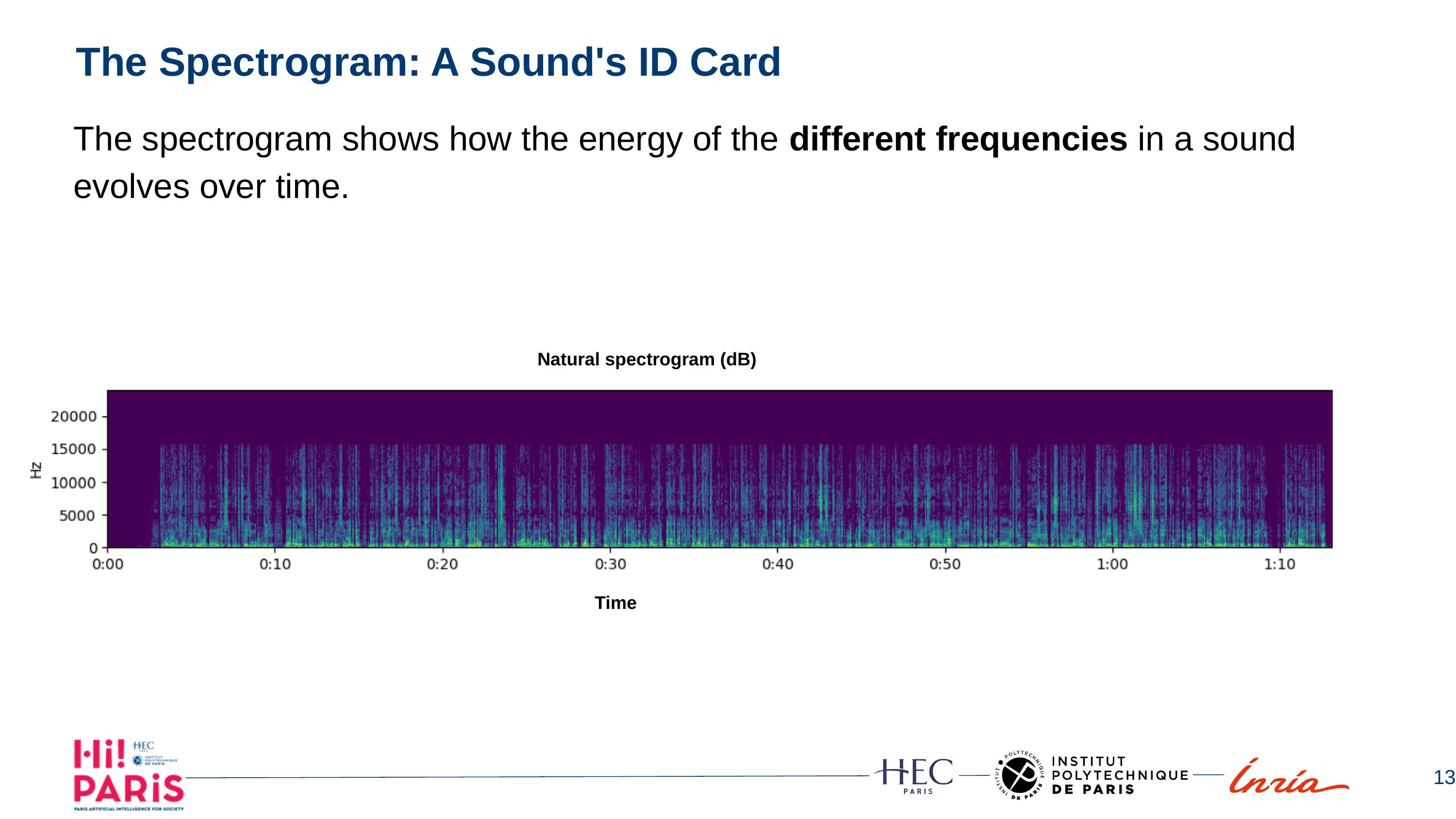

The Spectrogram: A Sound's ID Card
The spectrogram shows how the energy of the different frequencies in a sound evolves over time.

Natural spectrogram (dB)

Time

13